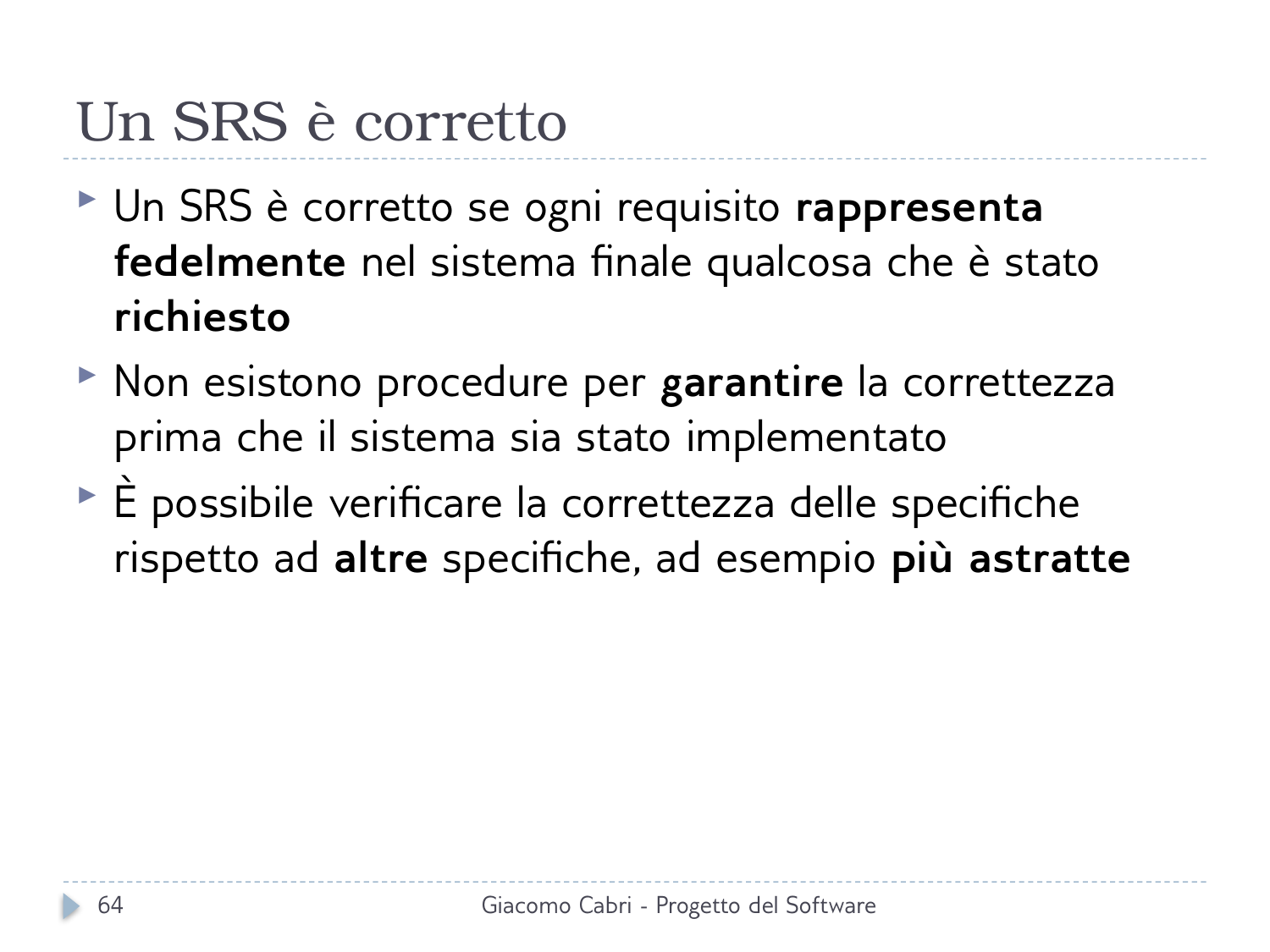

# Un SRS è corretto
Un SRS è corretto se ogni requisito rappresenta fedelmente nel sistema finale qualcosa che è stato richiesto
Non esistono procedure per garantire la correttezza prima che il sistema sia stato implementato
È possibile verificare la correttezza delle specifiche rispetto ad altre specifiche, ad esempio più astratte
64
Giacomo Cabri - Progetto del Software